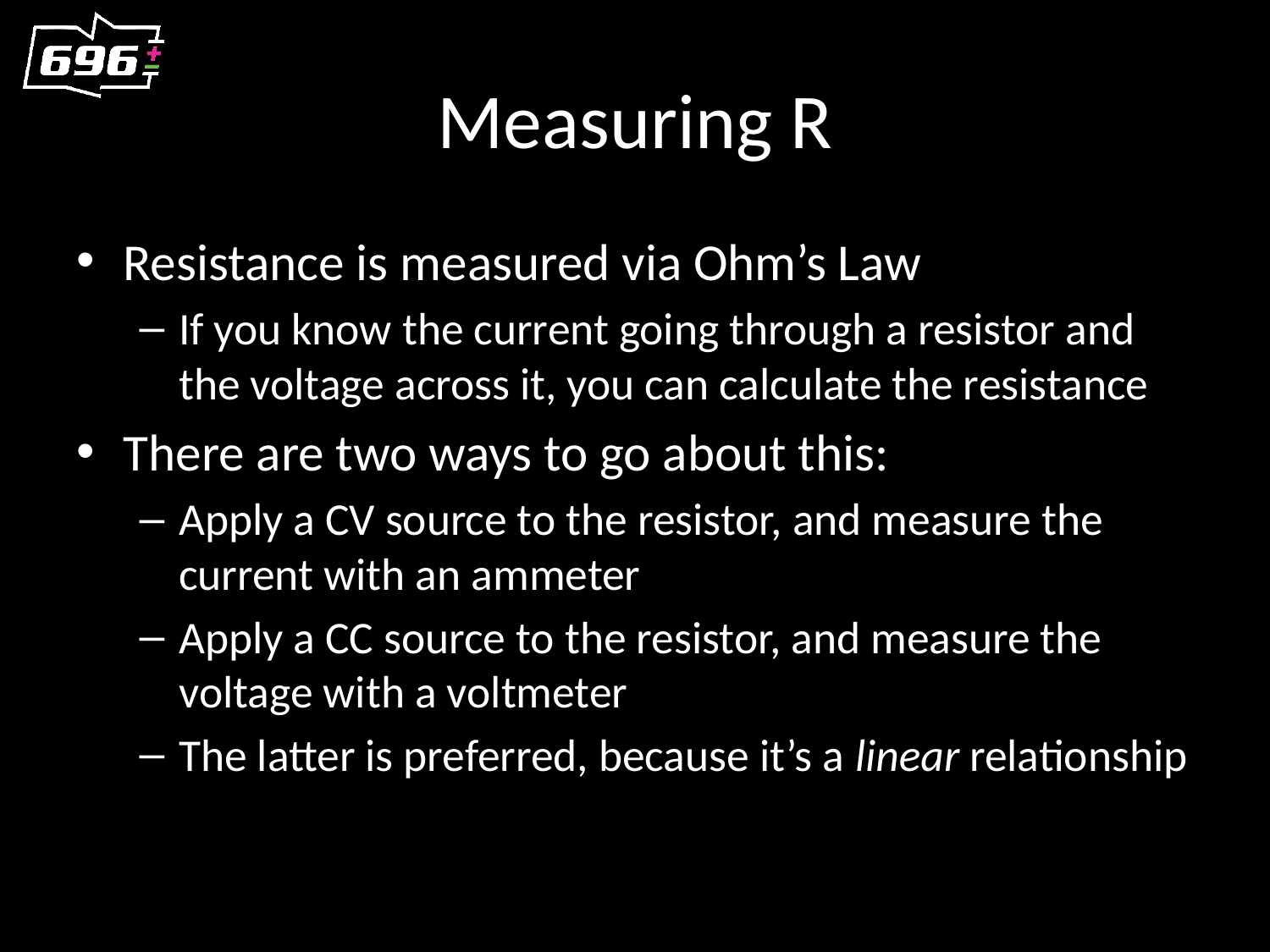

# Measuring R
Resistance is measured via Ohm’s Law
If you know the current going through a resistor and the voltage across it, you can calculate the resistance
There are two ways to go about this:
Apply a CV source to the resistor, and measure the current with an ammeter
Apply a CC source to the resistor, and measure the voltage with a voltmeter
The latter is preferred, because it’s a linear relationship